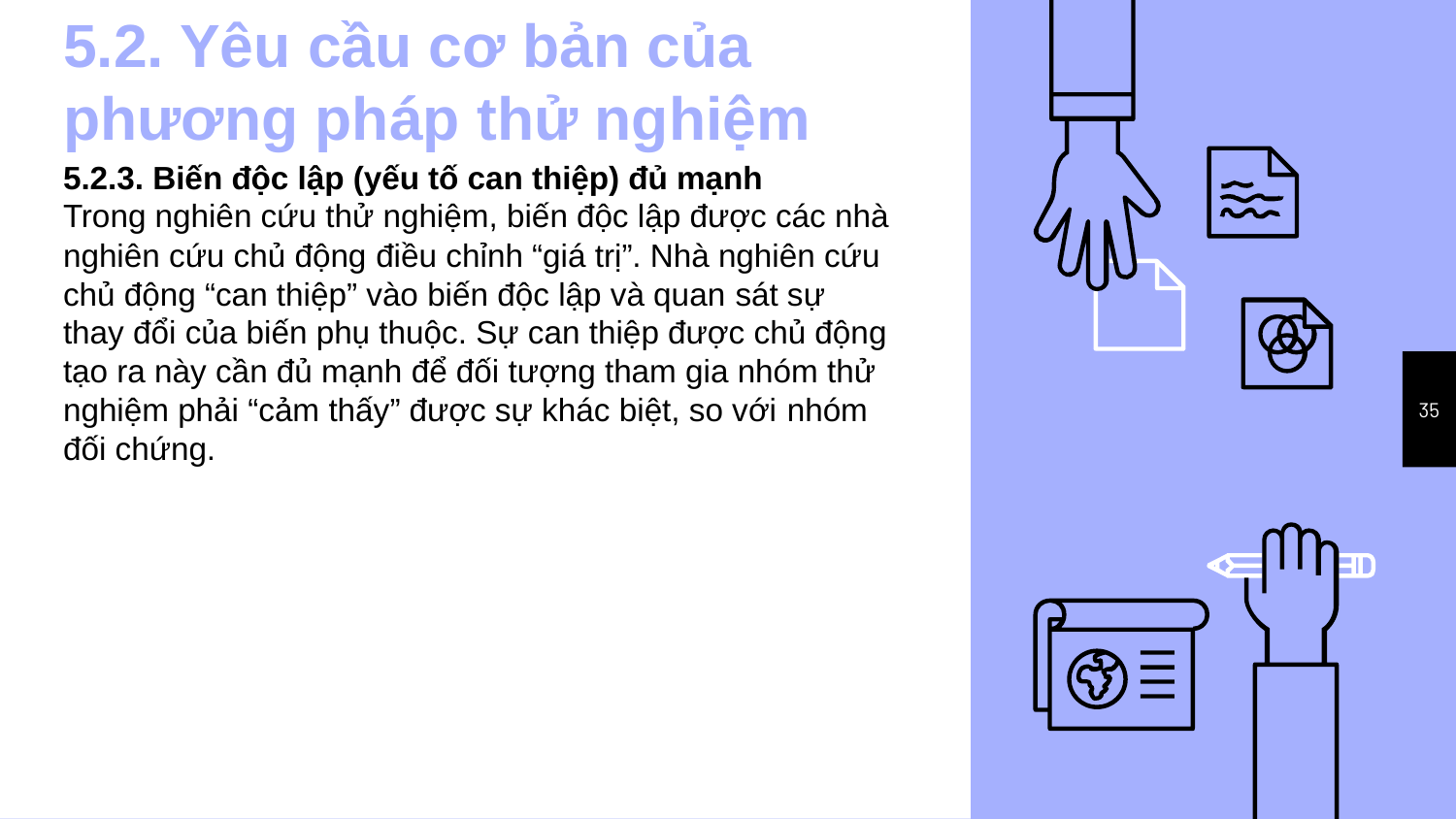

# 5.2. Yêu cầu cơ bản của phương pháp thử nghiệm
5.2.3. Biến độc lập (yếu tố can thiệp) đủ mạnh
Trong nghiên cứu thử nghiệm, biến độc lập được các nhà nghiên cứu chủ động điều chỉnh “giá trị”. Nhà nghiên cứu chủ động “can thiệp” vào biến độc lập và quan sát sự thay đổi của biến phụ thuộc. Sự can thiệp được chủ động tạo ra này cần đủ mạnh để đối tượng tham gia nhóm thử nghiệm phải “cảm thấy” được sự khác biệt, so với nhóm đối chứng.
35